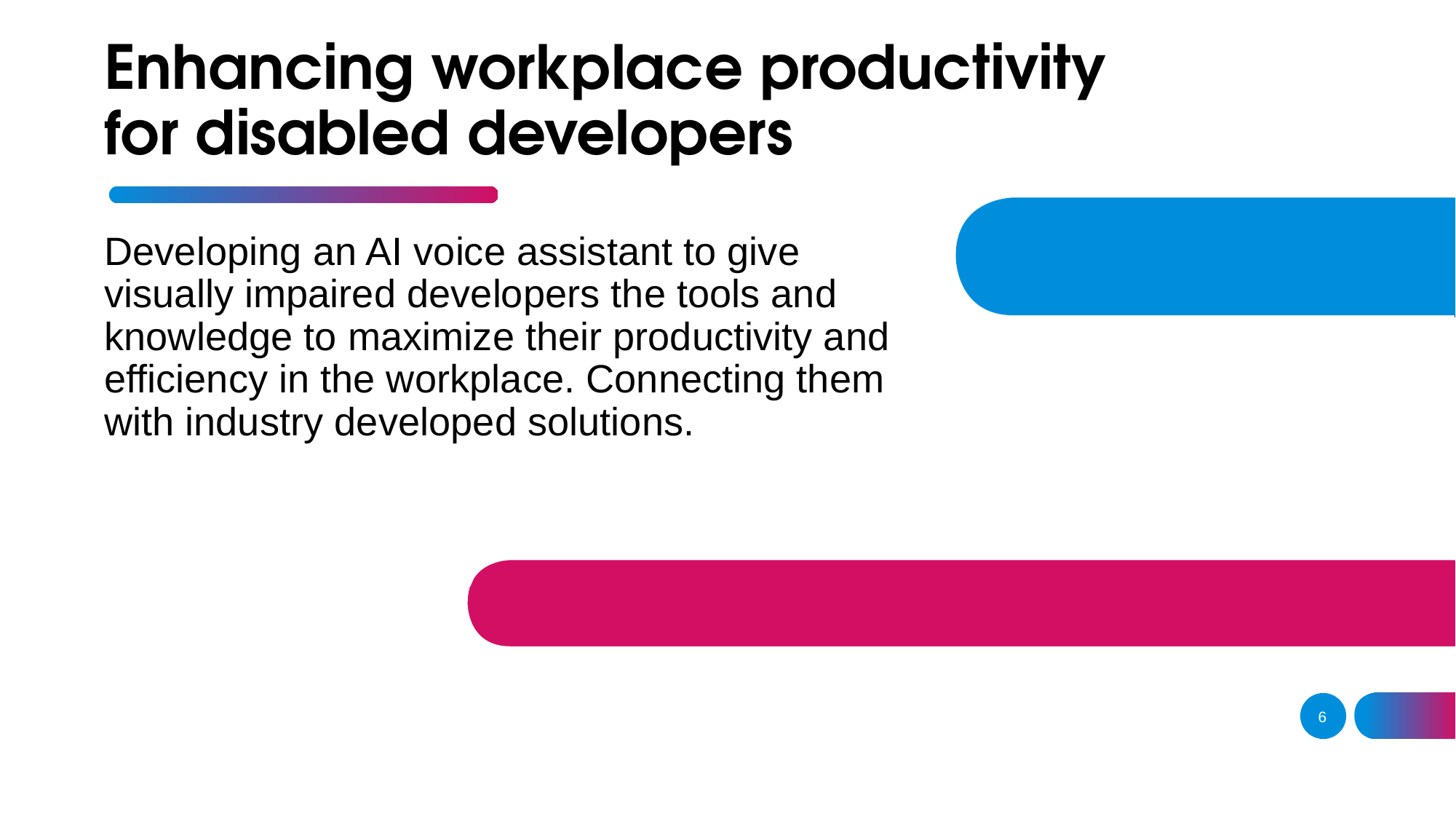

# Enhancing workplace productivity for disabled developers
Developing an AI voice assistant to give visually impaired developers the tools and knowledge to maximize their productivity and efficiency in the workplace. Connecting them with industry developed solutions.
6